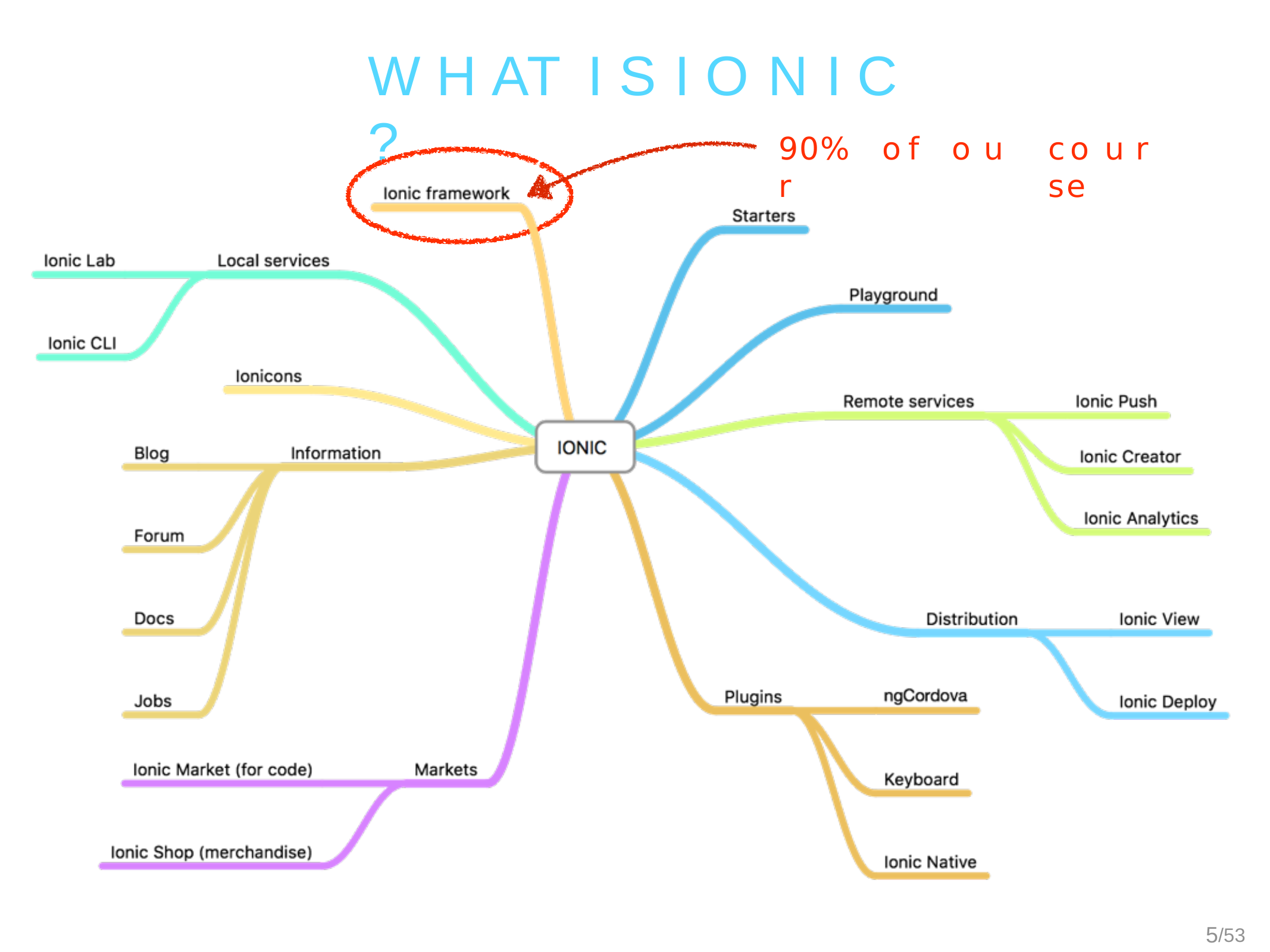

# W H AT	I S	I O N I C ?

90%	of	o u r
co u r se

5/53